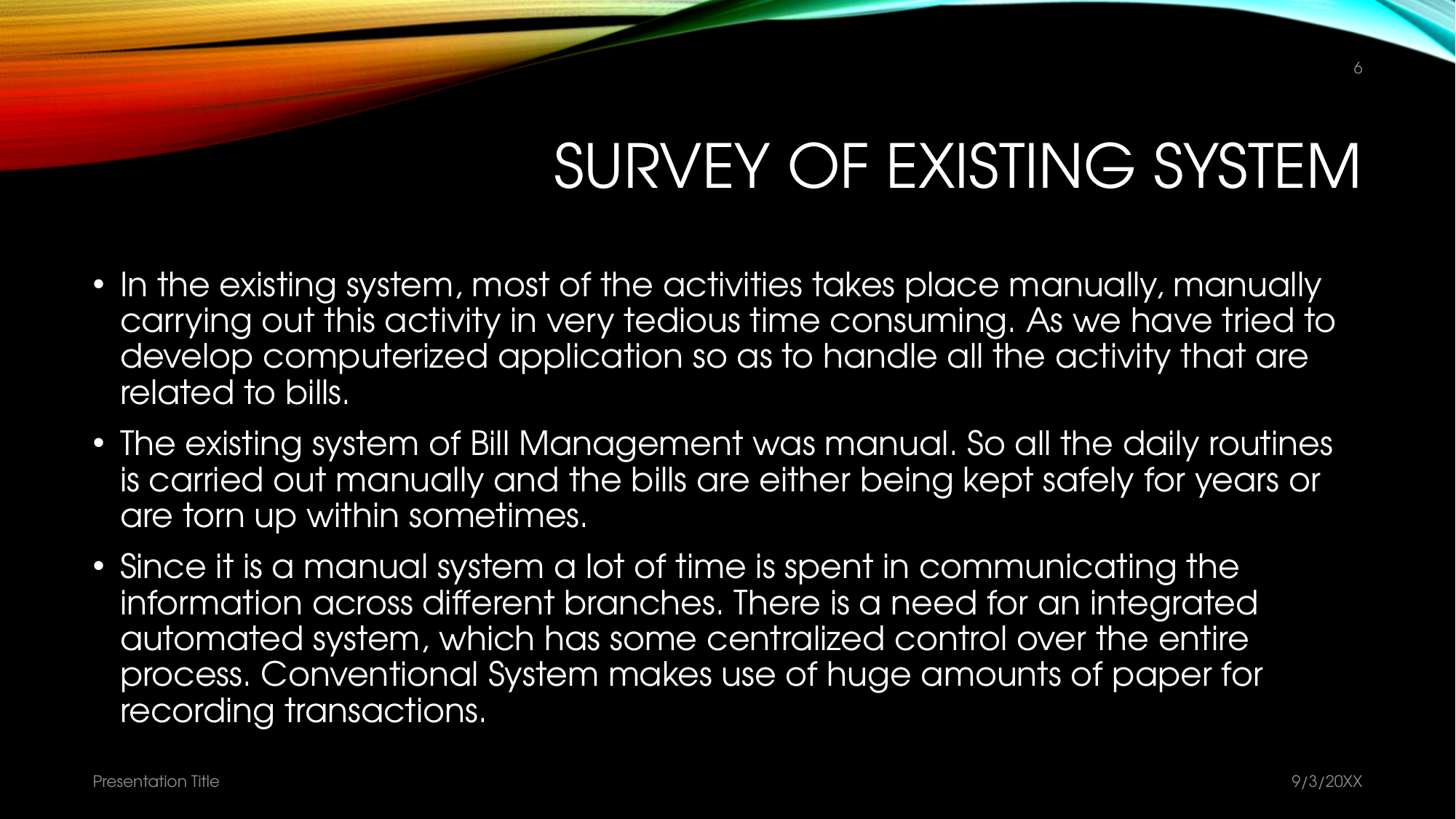

6
# Survey of existing System
In the existing system, most of the activities takes place manually, manually carrying out this activity in very tedious time consuming. As we have tried to develop computerized application so as to handle all the activity that are related to bills.
The existing system of Bill Management was manual. So all the daily routines is carried out manually and the bills are either being kept safely for years or are torn up within sometimes.
Since it is a manual system a lot of time is spent in communicating the information across different branches. There is a need for an integrated automated system, which has some centralized control over the entire process. Conventional System makes use of huge amounts of paper for recording transactions.
Presentation Title
9/3/20XX